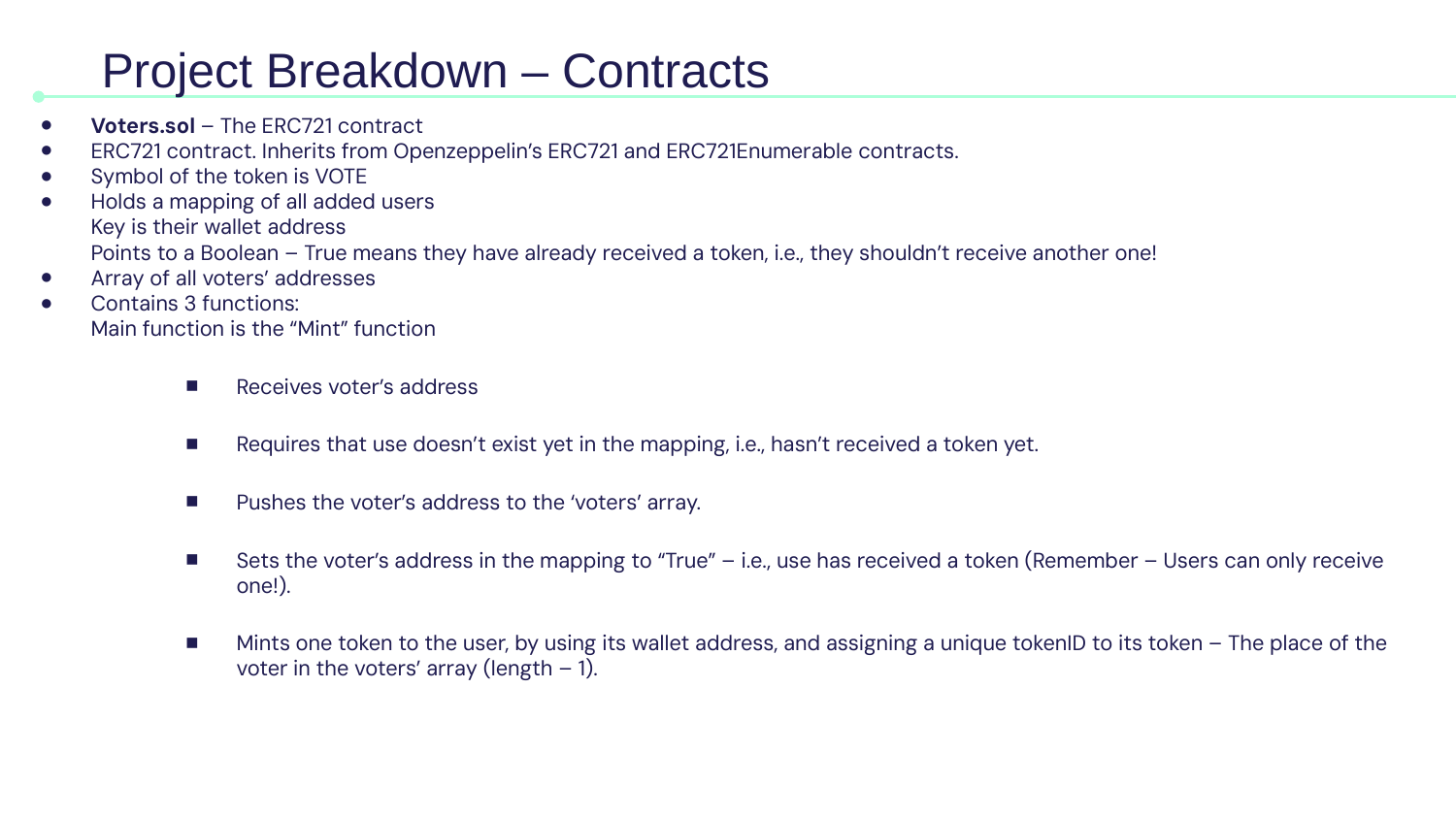

# Project Breakdown – Contracts
Voters.sol – The ERC721 contract
ERC721 contract. Inherits from Openzeppelin’s ERC721 and ERC721Enumerable contracts.
Symbol of the token is VOTE
Holds a mapping of all added users
Key is their wallet address
Points to a Boolean – True means they have already received a token, i.e., they shouldn’t receive another one!
Array of all voters’ addresses
Contains 3 functions:
Main function is the “Mint” function
Receives voter’s address
Requires that use doesn’t exist yet in the mapping, i.e., hasn’t received a token yet.
Pushes the voter’s address to the ‘voters’ array.
Sets the voter’s address in the mapping to “True” – i.e., use has received a token (Remember – Users can only receive one!).
Mints one token to the user, by using its wallet address, and assigning a unique tokenID to its token – The place of the voter in the voters’ array (length – 1).